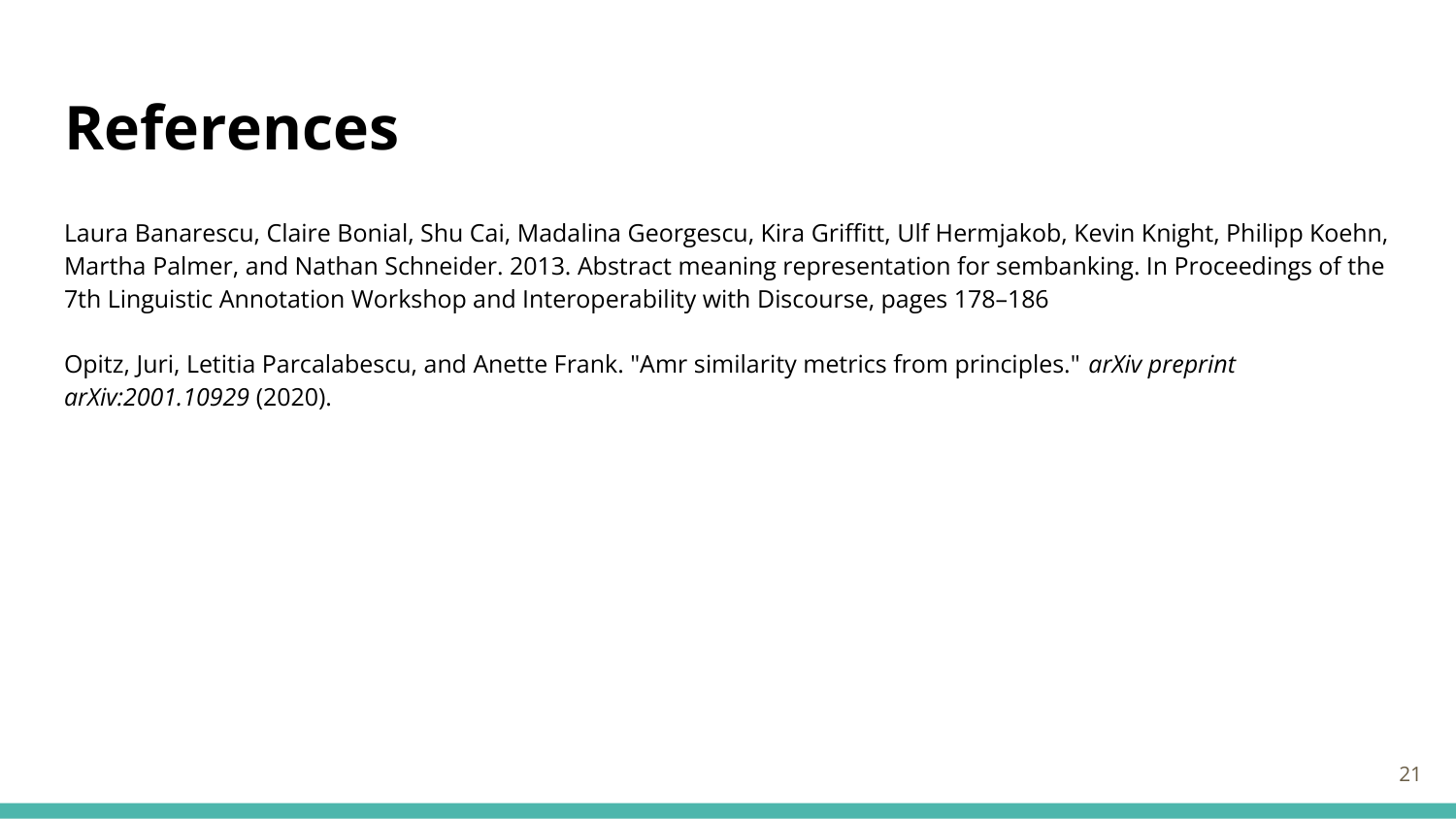

# References
Laura Banarescu, Claire Bonial, Shu Cai, Madalina Georgescu, Kira Griffitt, Ulf Hermjakob, Kevin Knight, Philipp Koehn, Martha Palmer, and Nathan Schneider. 2013. Abstract meaning representation for sembanking. In Proceedings of the 7th Linguistic Annotation Workshop and Interoperability with Discourse, pages 178–186
Opitz, Juri, Letitia Parcalabescu, and Anette Frank. "Amr similarity metrics from principles." arXiv preprint arXiv:2001.10929 (2020).

21